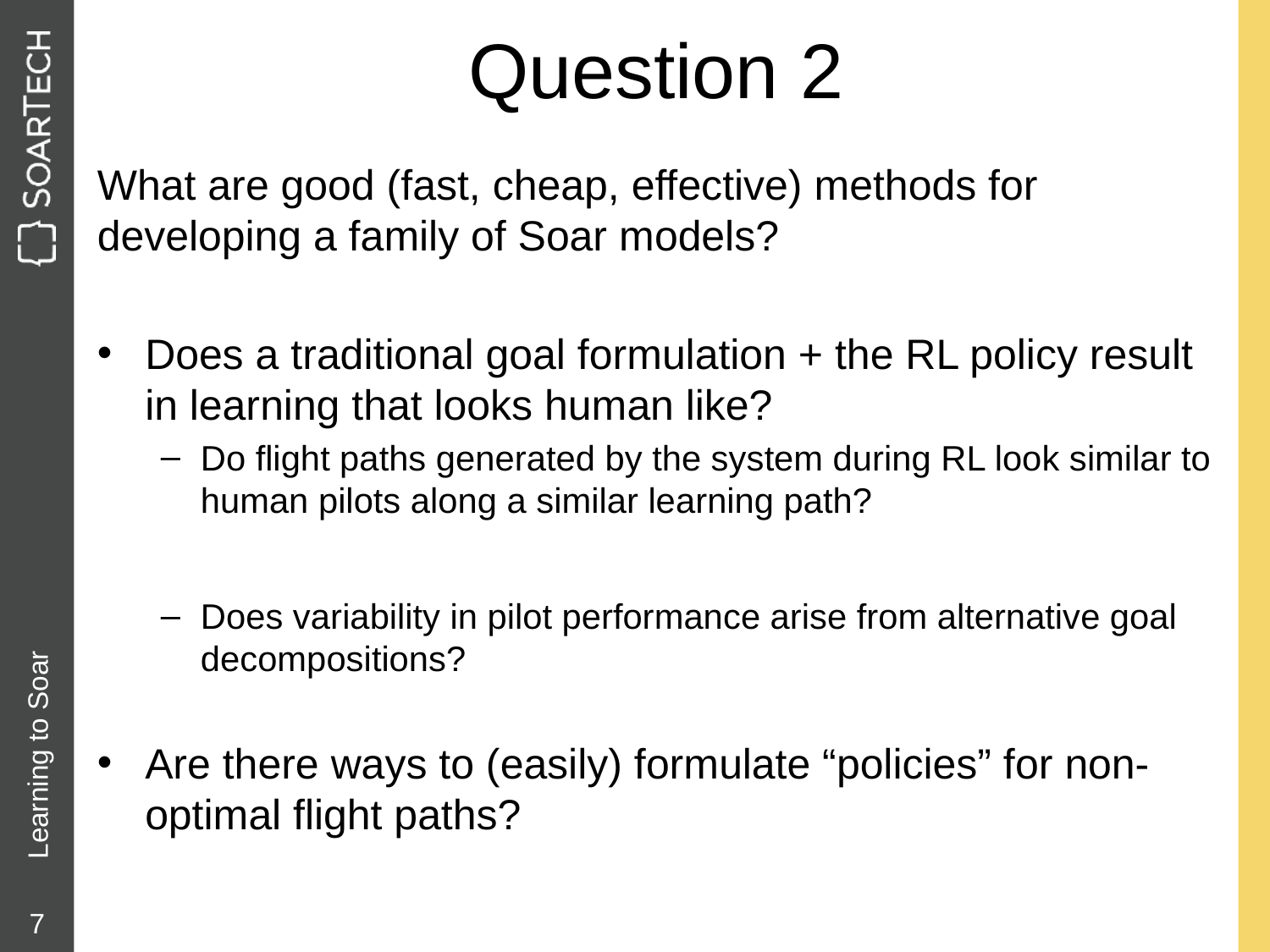

# Question 2
What are good (fast, cheap, effective) methods for developing a family of Soar models?

Does a traditional goal formulation + the RL policy result in learning that looks human like?
Do flight paths generated by the system during RL look similar to human pilots along a similar learning path?

Does variability in pilot performance arise from alternative goal decompositions?

Are there ways to (easily) formulate “policies” for non-optimal flight paths?